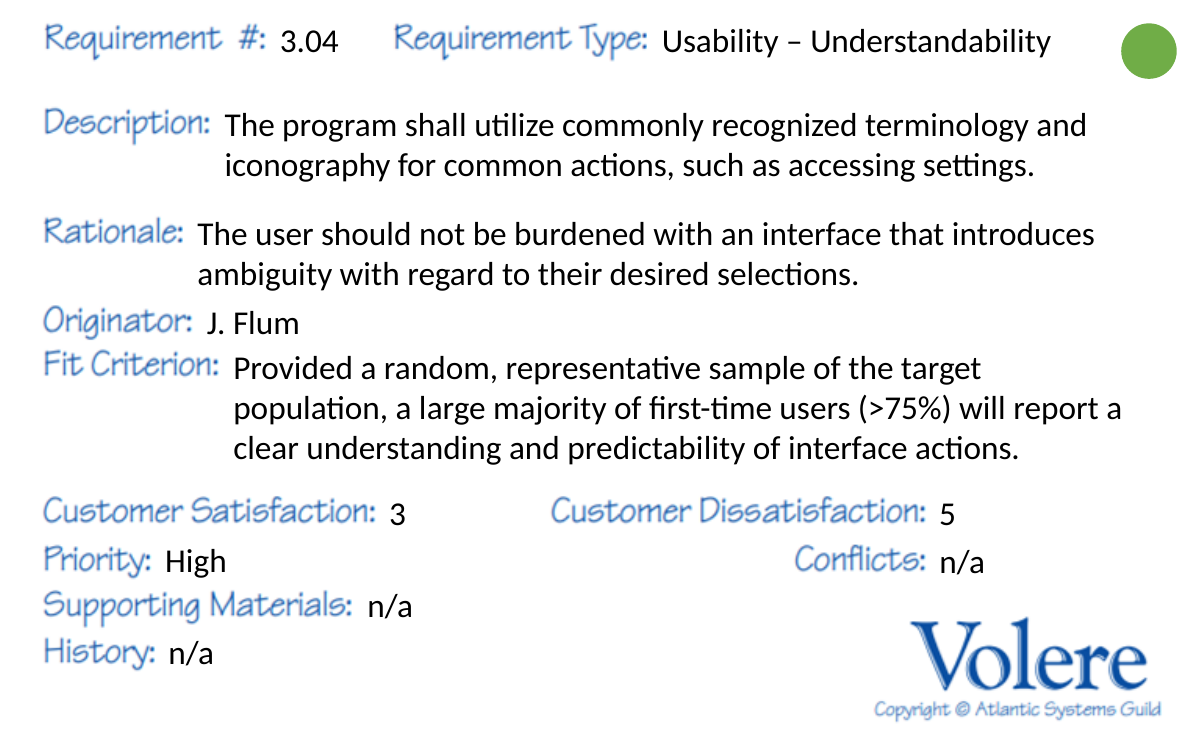

Usability – Understandability
3.04

The program shall utilize commonly recognized terminology and iconography for common actions, such as accessing settings.
The user should not be burdened with an interface that introduces ambiguity with regard to their desired selections.
J. Flum
Provided a random, representative sample of the target population, a large majority of first-time users (>75%) will report a clear understanding and predictability of interface actions.
3
5
High
n/a
n/a
n/a